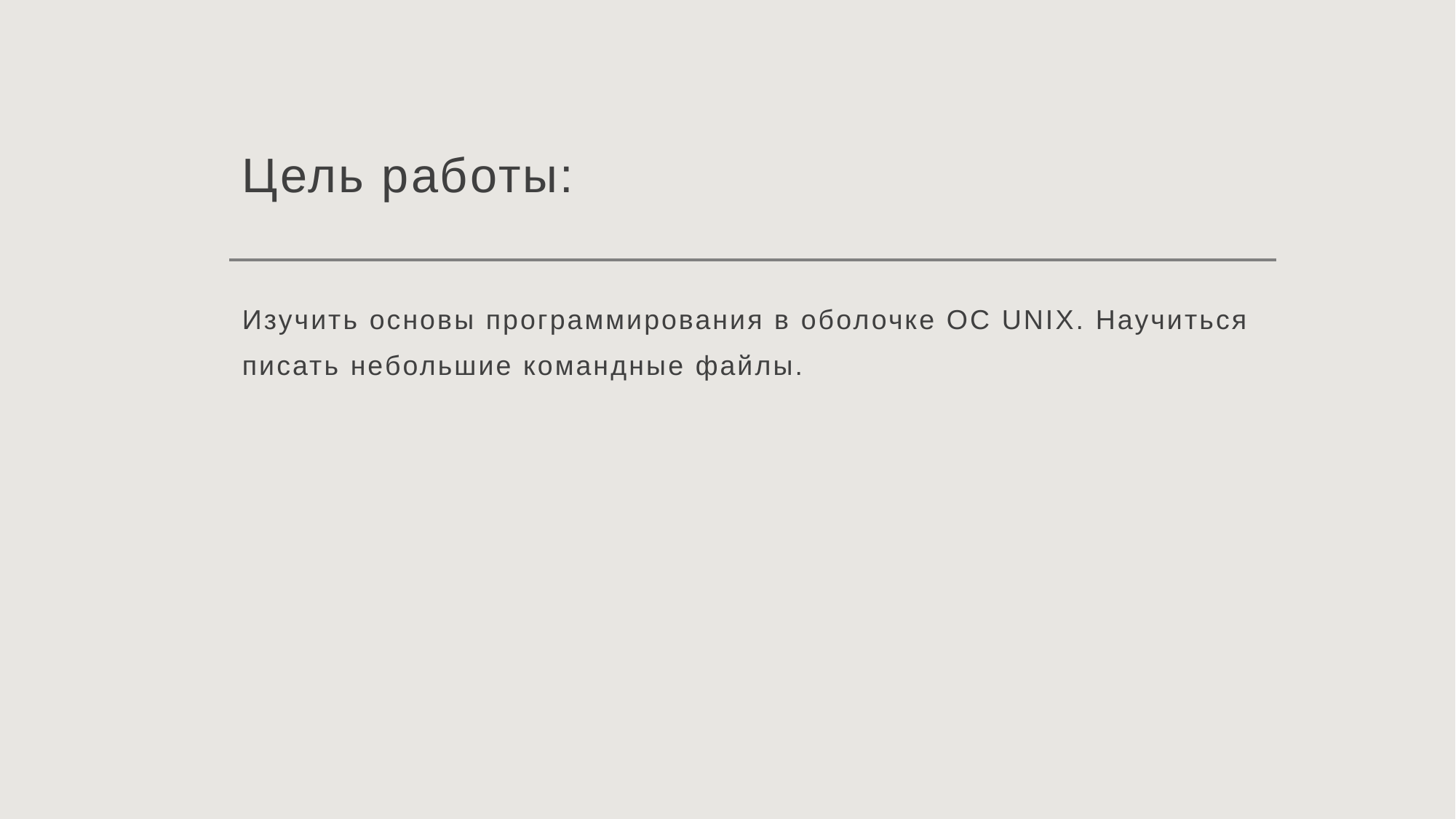

# Цель работы:
Изучить основы программирования в оболочке ОС UNIX. Научиться писать небольшие командные файлы.